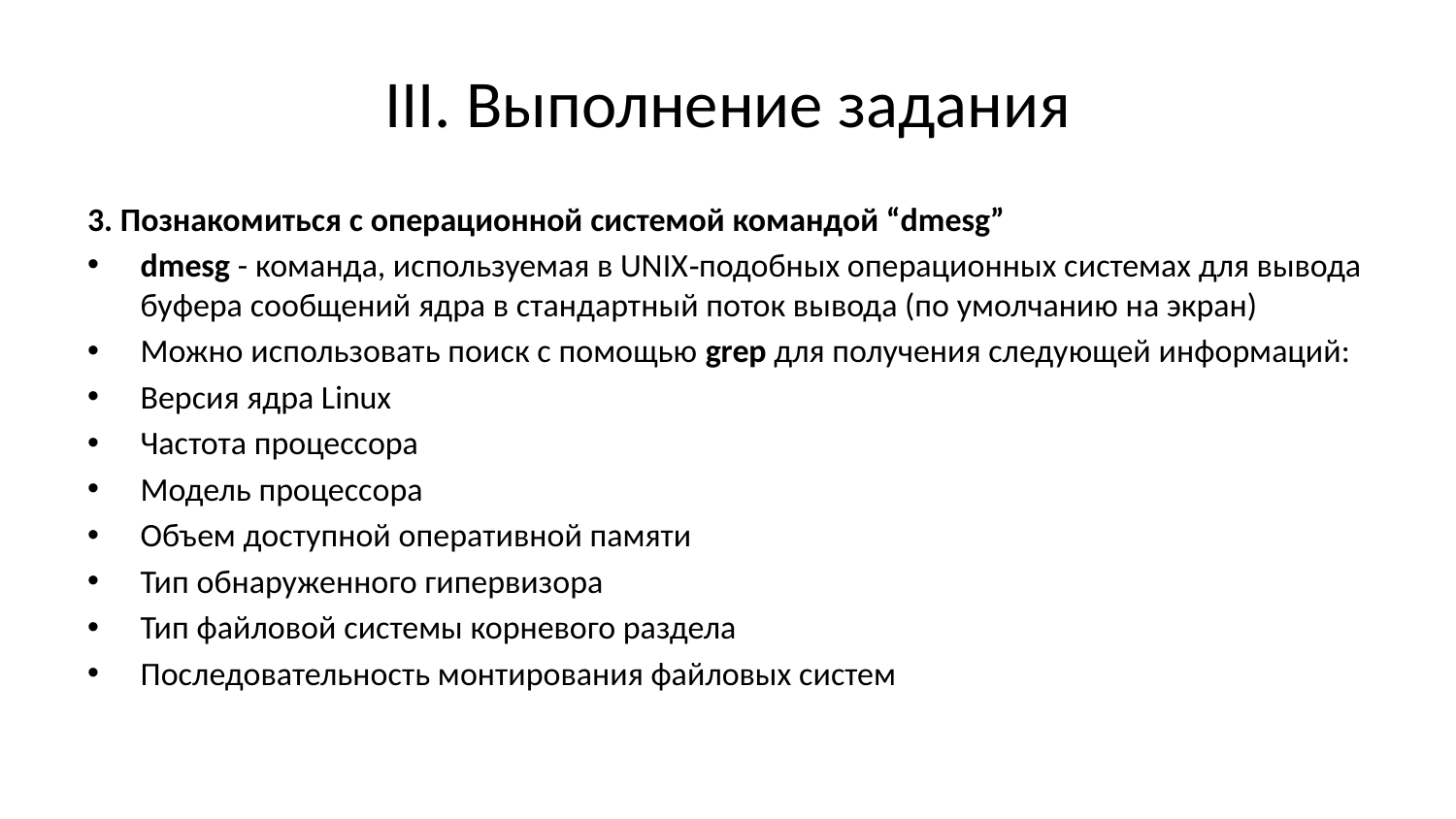

# III. Выполнение задания
3. Познакомиться с операционной системой командой “dmesg”
dmesg - команда, используемая в UNIX‐подобных операционных системах для вывода буфера сообщений ядра в стандартный поток вывода (по умолчанию на экран)
Можно использовать поиск с помощью grep для получения следующей информаций:
Версия ядра Linux
Частота процессора
Модель процессора
Объем доступной оперативной памяти
Тип обнаруженного гипервизора
Тип файловой системы корневого раздела
Последовательность монтирования файловых систем